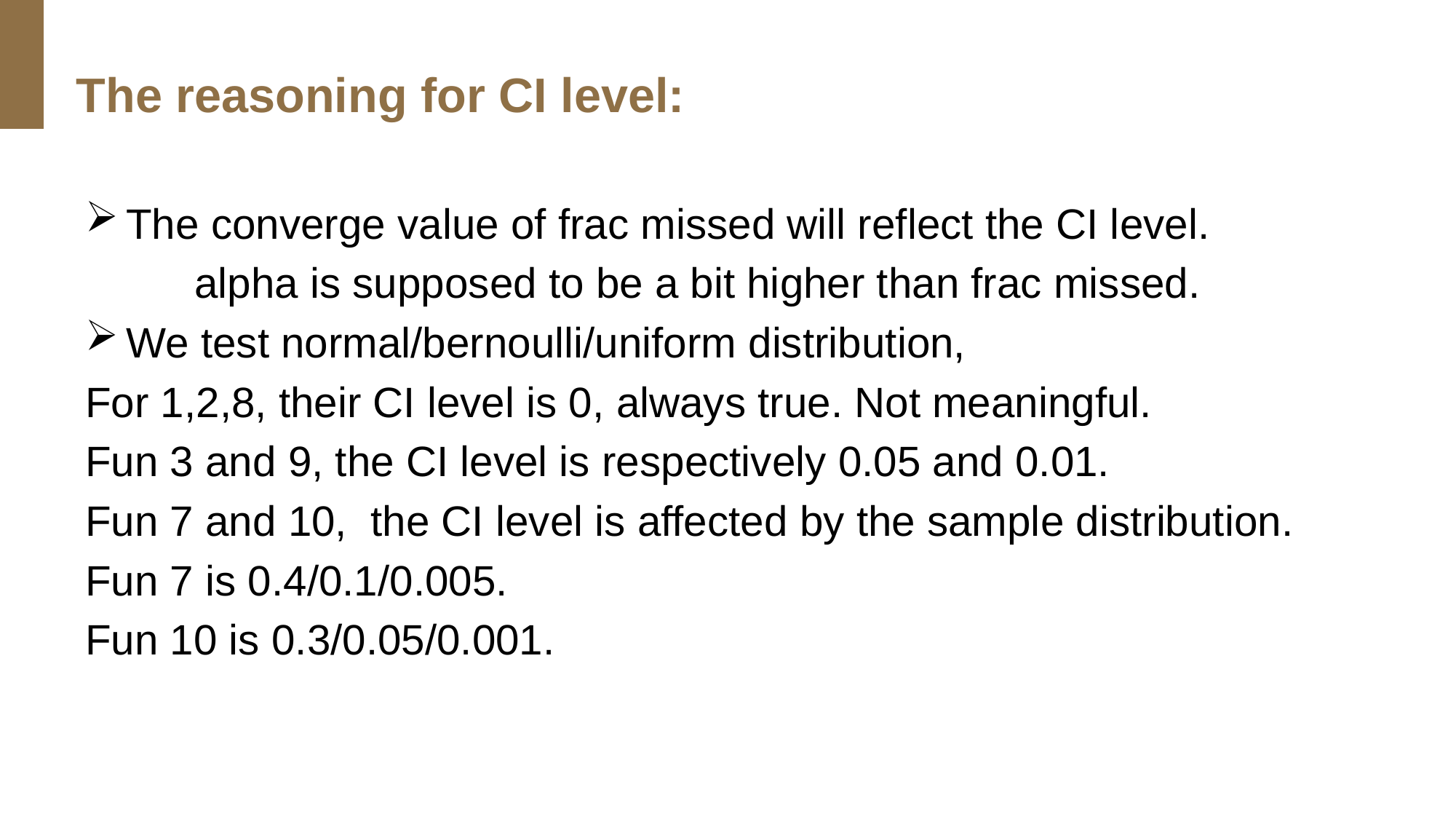

The reasoning for CI level:
The converge value of frac missed will reflect the CI level.
	alpha is supposed to be a bit higher than frac missed.
We test normal/bernoulli/uniform distribution,
For 1,2,8, their CI level is 0, always true. Not meaningful.
Fun 3 and 9, the CI level is respectively 0.05 and 0.01.
Fun 7 and 10,  the CI level is affected by the sample distribution.
Fun 7 is 0.4/0.1/0.005.
Fun 10 is 0.3/0.05/0.001.